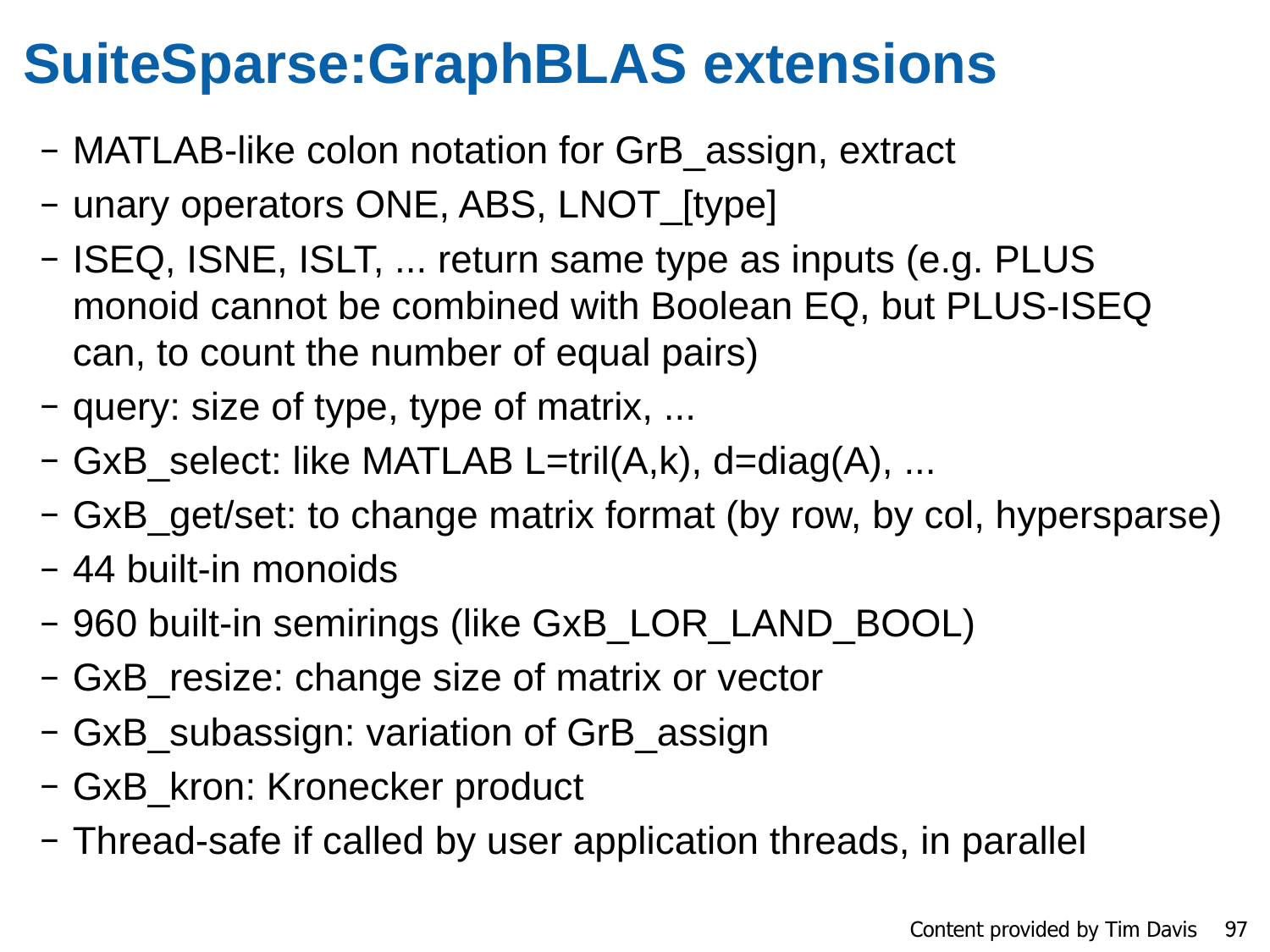

# SuiteSparse:GraphBLAS extensions
MATLAB-like colon notation for GrB_assign, extract
unary operators ONE, ABS, LNOT_[type]
ISEQ, ISNE, ISLT, ... return same type as inputs (e.g. PLUS monoid cannot be combined with Boolean EQ, but PLUS-ISEQ can, to count the number of equal pairs)
query: size of type, type of matrix, ...
GxB_select: like MATLAB L=tril(A,k), d=diag(A), ...
GxB_get/set: to change matrix format (by row, by col, hypersparse)
44 built-in monoids
960 built-in semirings (like GxB_LOR_LAND_BOOL)
GxB_resize: change size of matrix or vector
GxB_subassign: variation of GrB_assign
GxB_kron: Kronecker product
Thread-safe if called by user application threads, in parallel
Content provided by Tim Davis
97